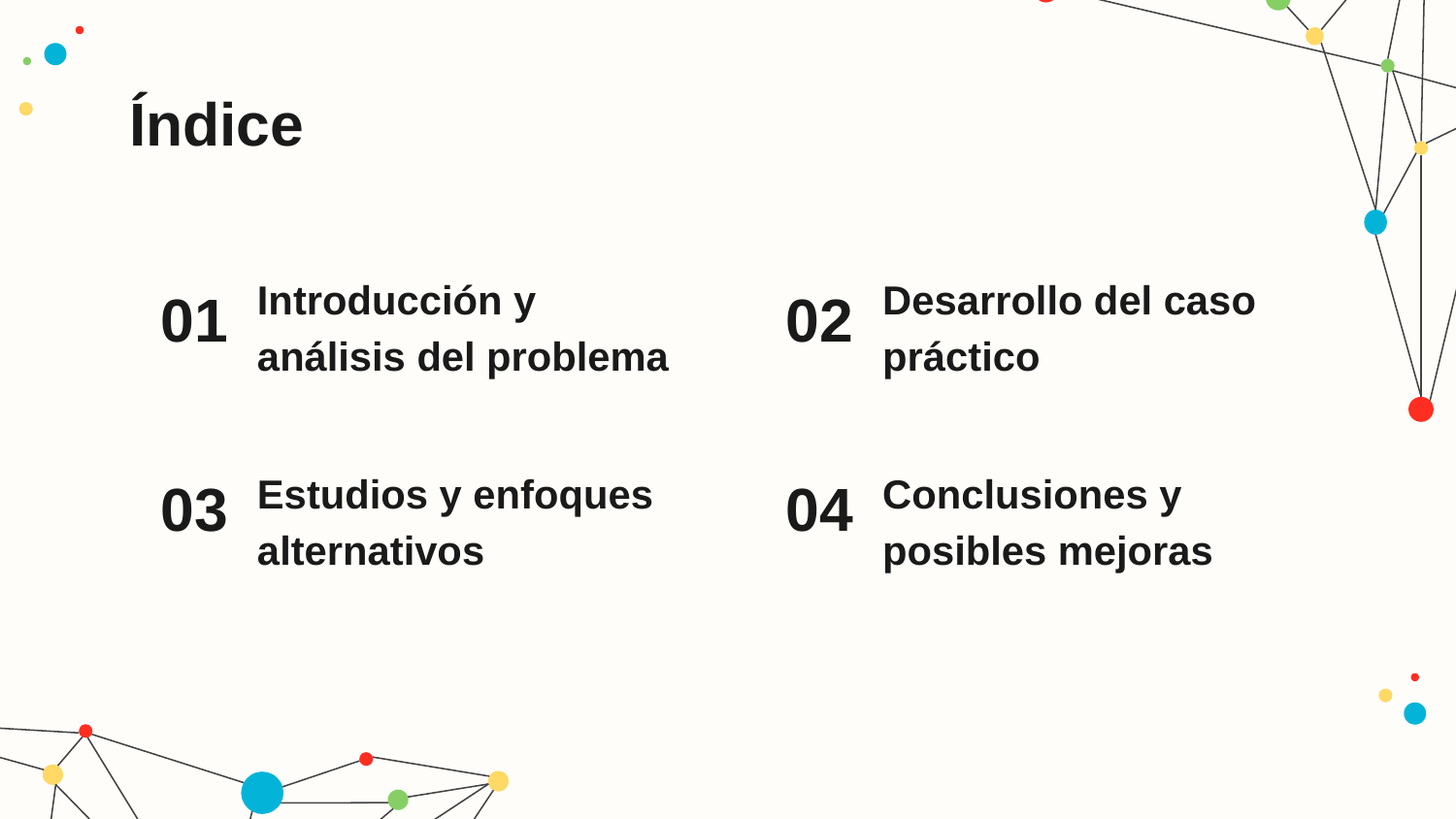

# Índice
01
02
Desarrollo del caso práctico
Introducción y análisis del problema
Estudios y enfoques alternativos
03
04
Conclusiones y posibles mejoras